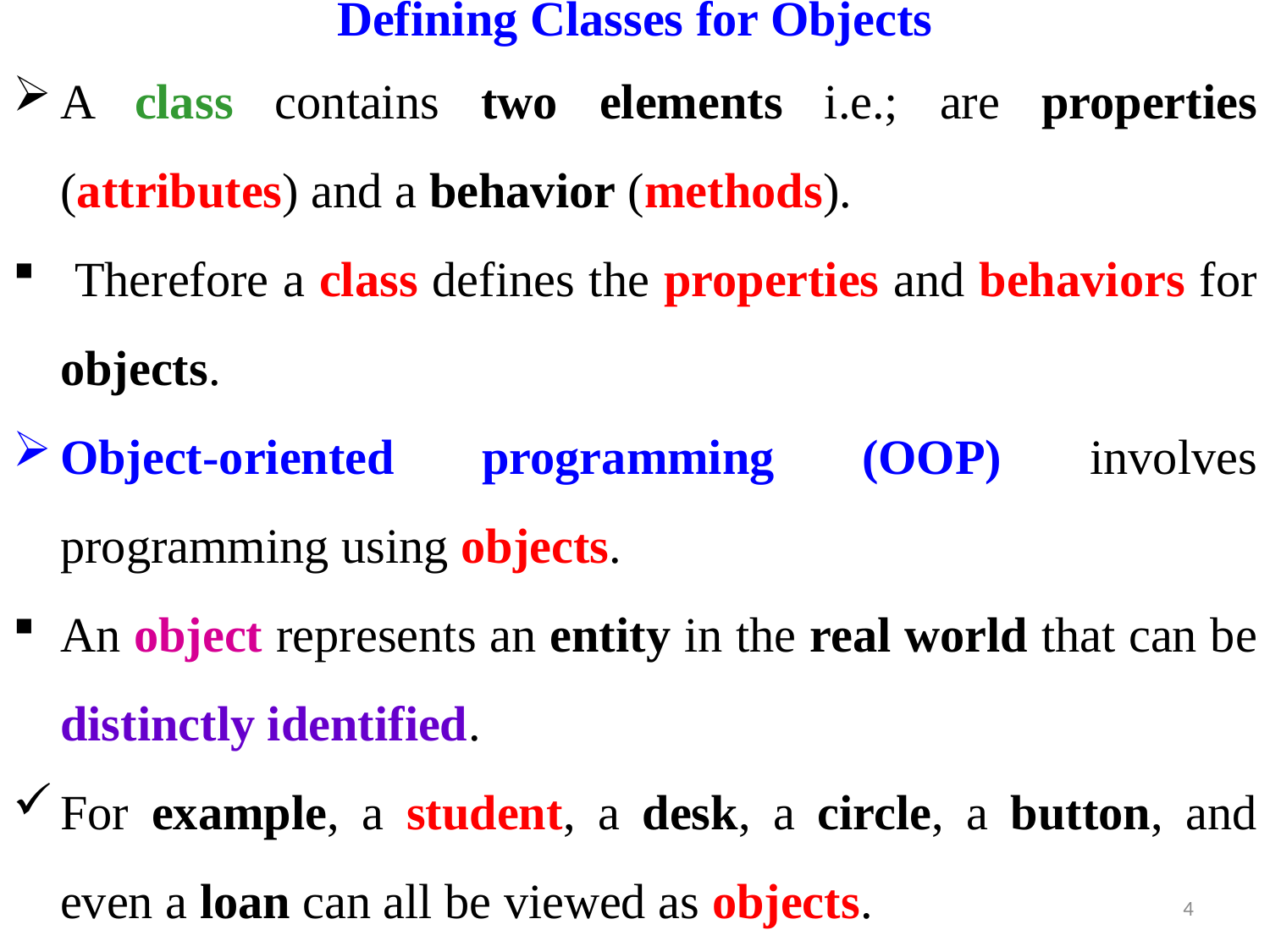

# Defining Classes for Objects
A class contains two elements i.e.; are properties (attributes) and a behavior (methods).
 Therefore a class defines the properties and behaviors for objects.
Object-oriented programming (OOP) involves programming using objects.
An object represents an entity in the real world that can be distinctly identified.
For example, a student, a desk, a circle, a button, and even a loan can all be viewed as objects.

4